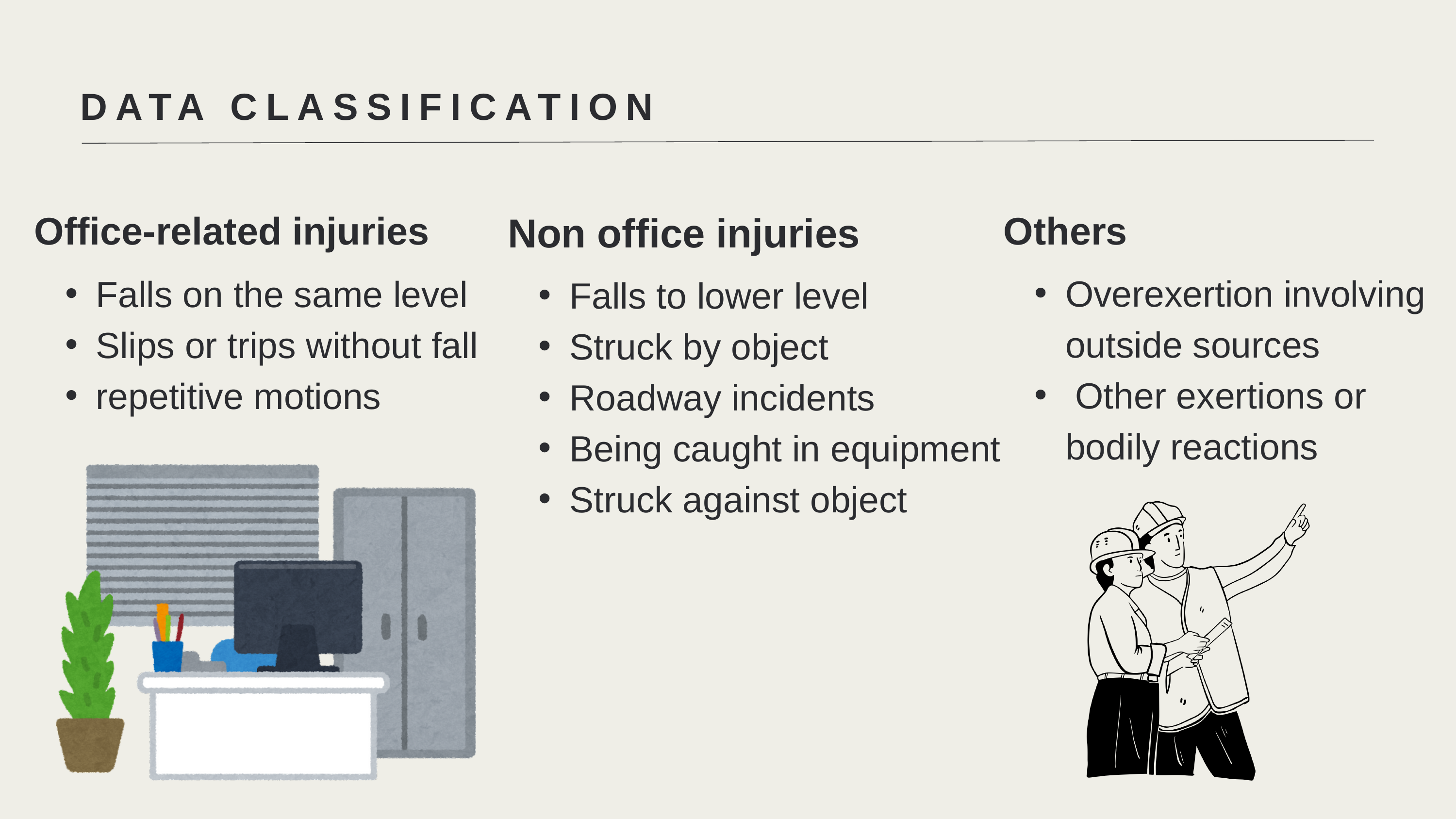

DATA CLASSIFICATION

Office-related injuries
Falls on the same level
Slips or trips without fall
repetitive motions

Non office injuries
Falls to lower level
Struck by object
Roadway incidents
Being caught in equipment
Struck against object
Others
Overexertion involving outside sources
 Other exertions or bodily reactions